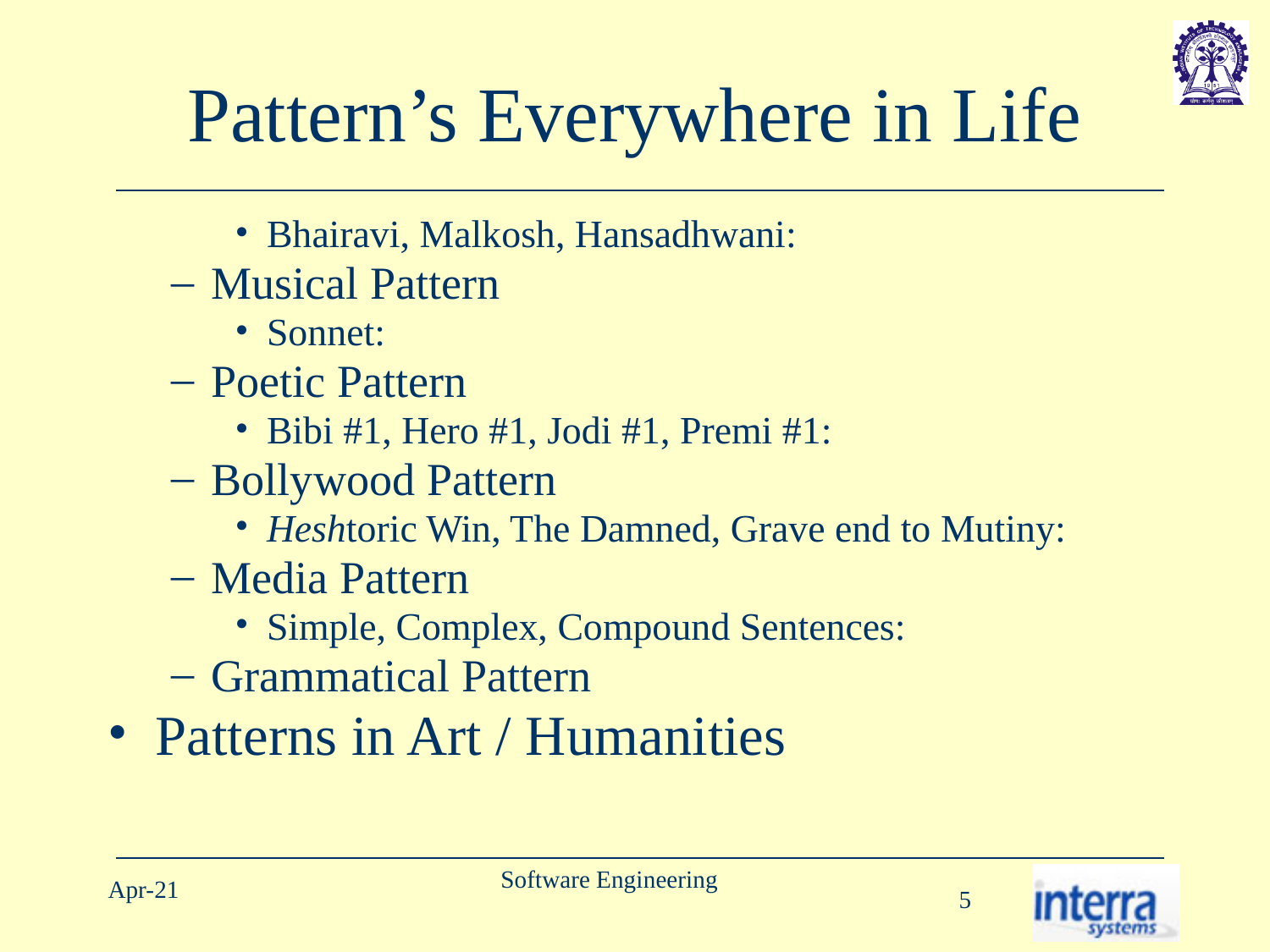

# Pattern’s Everywhere in Life
Bhairavi, Malkosh, Hansadhwani:
Musical Pattern
Sonnet:
Poetic Pattern
Bibi #1, Hero #1, Jodi #1, Premi #1:
Bollywood Pattern
Heshtoric Win, The Damned, Grave end to Mutiny:
Media Pattern
Simple, Complex, Compound Sentences:
Grammatical Pattern
Patterns in Art / Humanities
Software Engineering
Apr-21